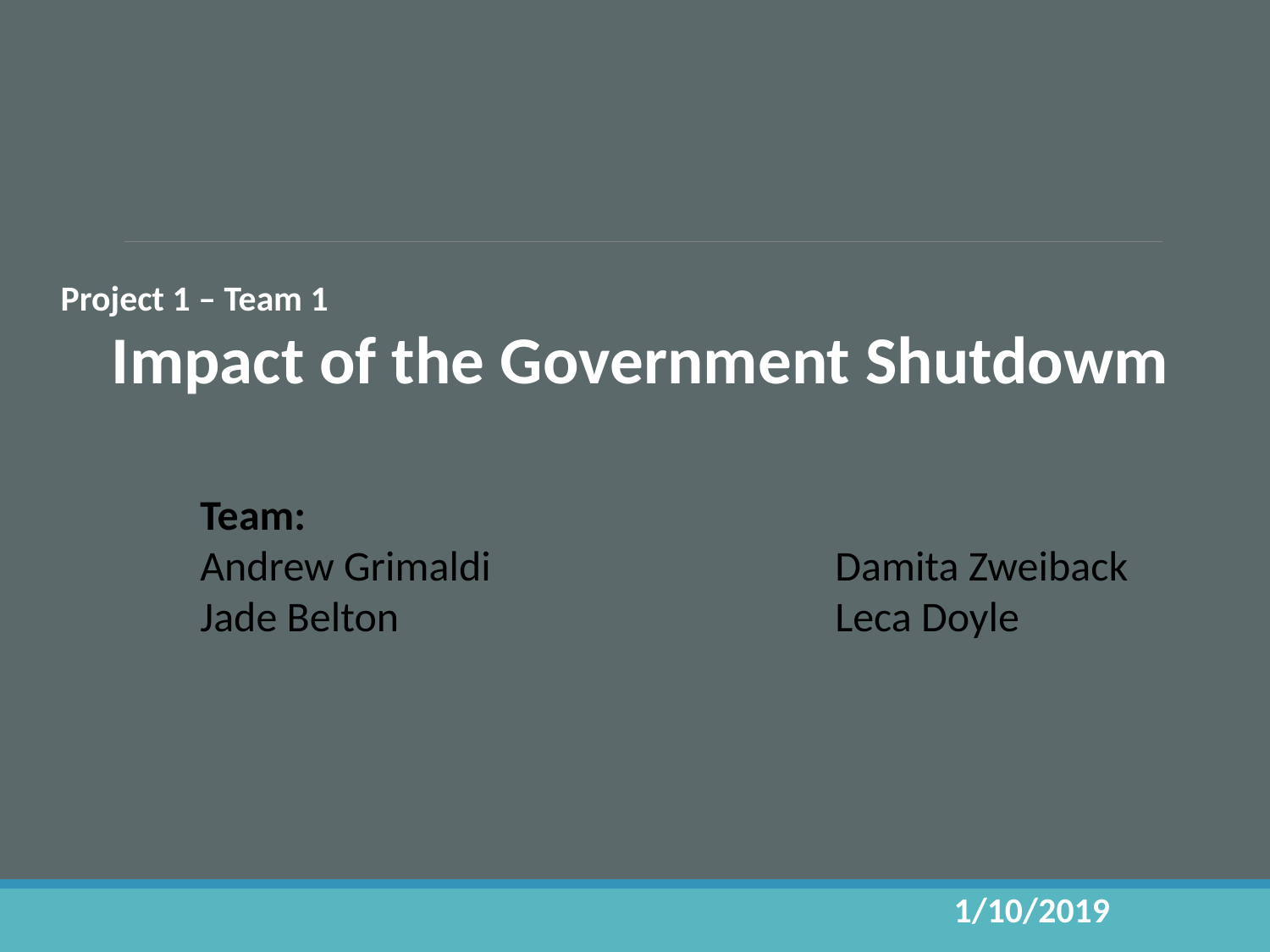

Project 1 – Team 1
Impact of the Government Shutdowm
Team:
Andrew Grimaldi			Damita Zweiback
Jade Belton				Leca Doyle
1/10/2019